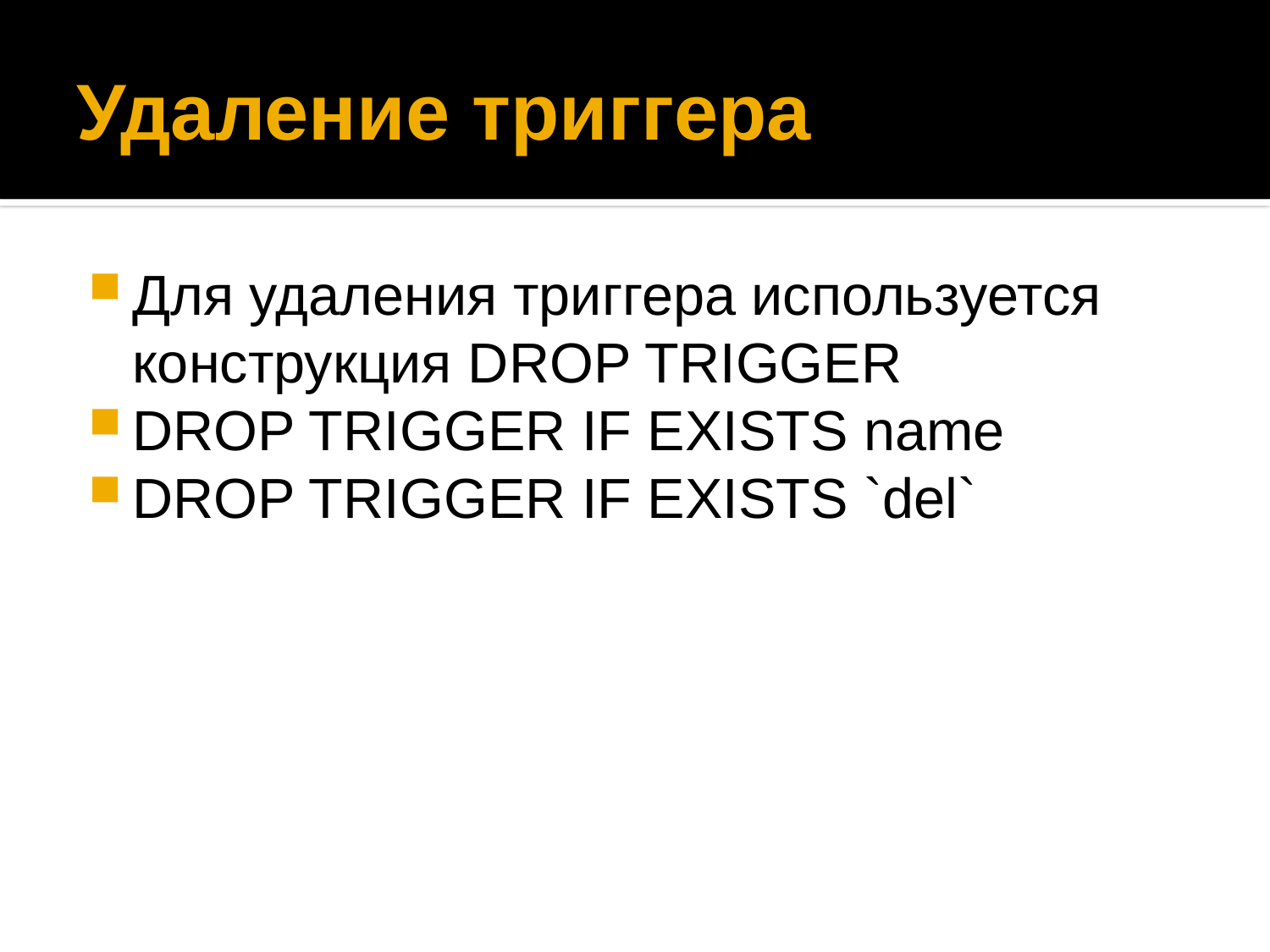

# Удаление триггера
Для удаления триггера используется конструкция DROP TRIGGER
DROP TRIGGER IF EXISTS name
DROP TRIGGER IF EXISTS `del`